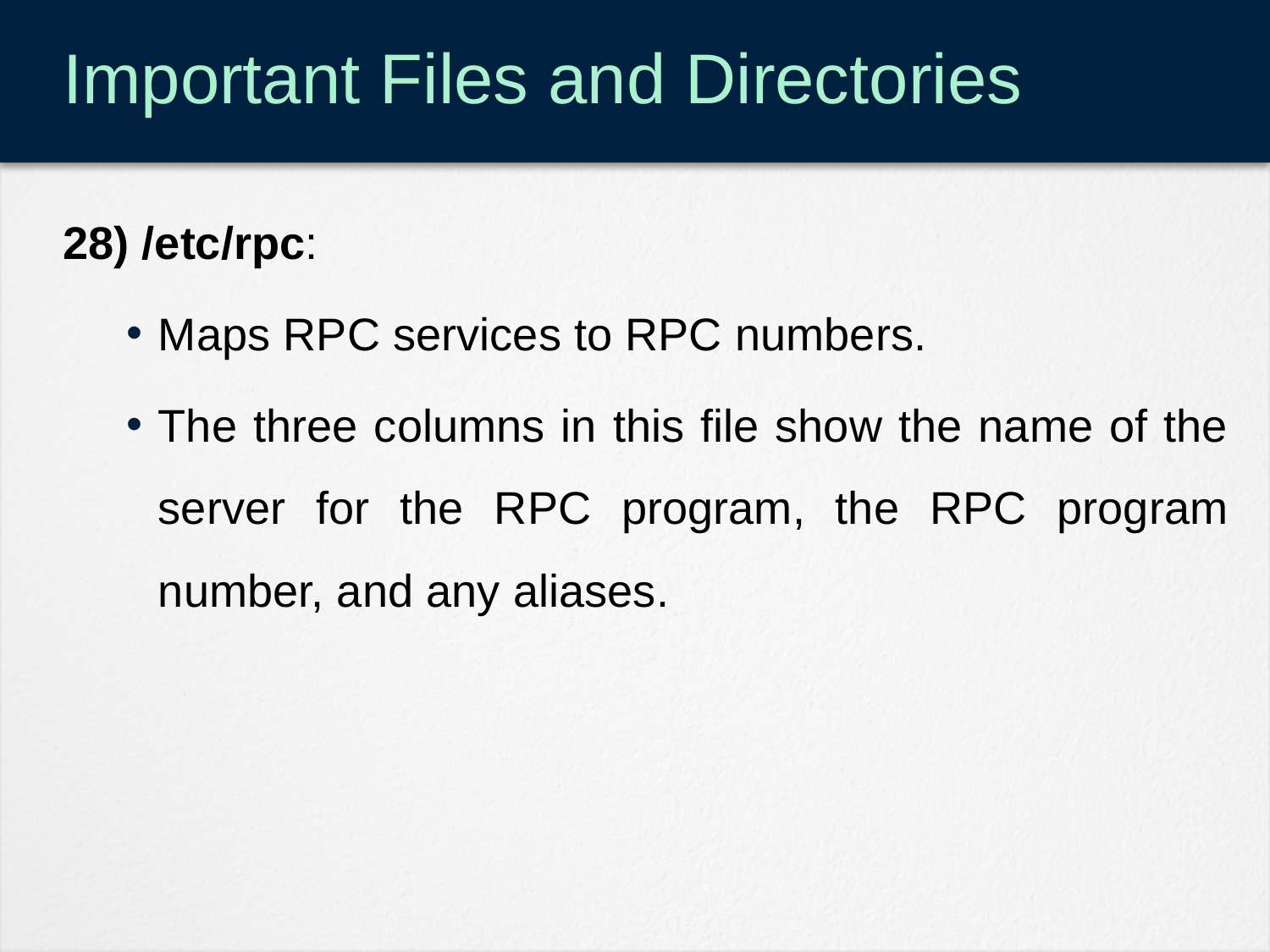

# Important Files and Directories
28) /etc/rpc:
Maps RPC services to RPC numbers.
The three columns in this file show the name of the server for the RPC program, the RPC program number, and any aliases.